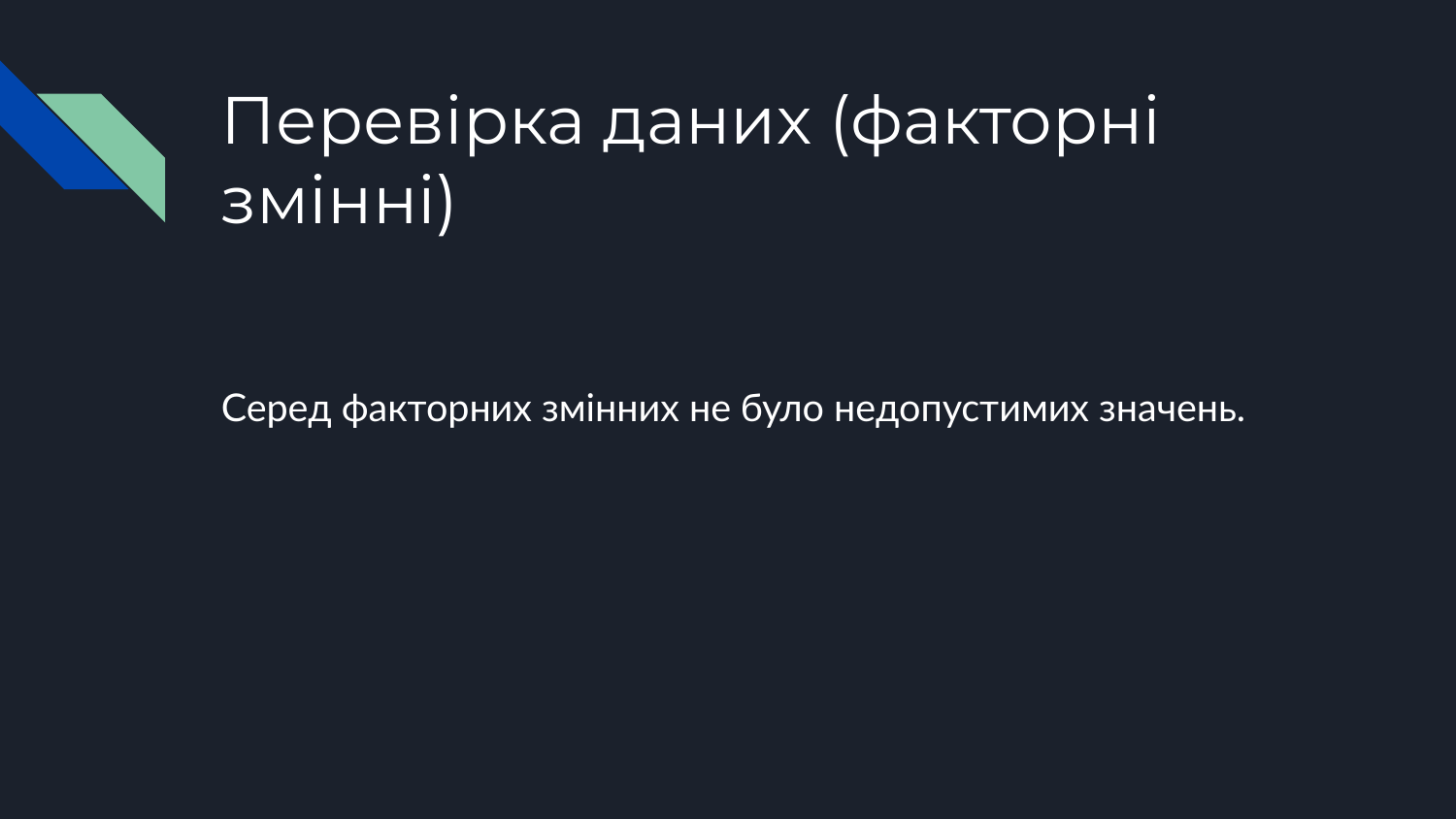

# Перевірка даних (факторні змінні)
Серед факторних змінних не було недопустимих значень.